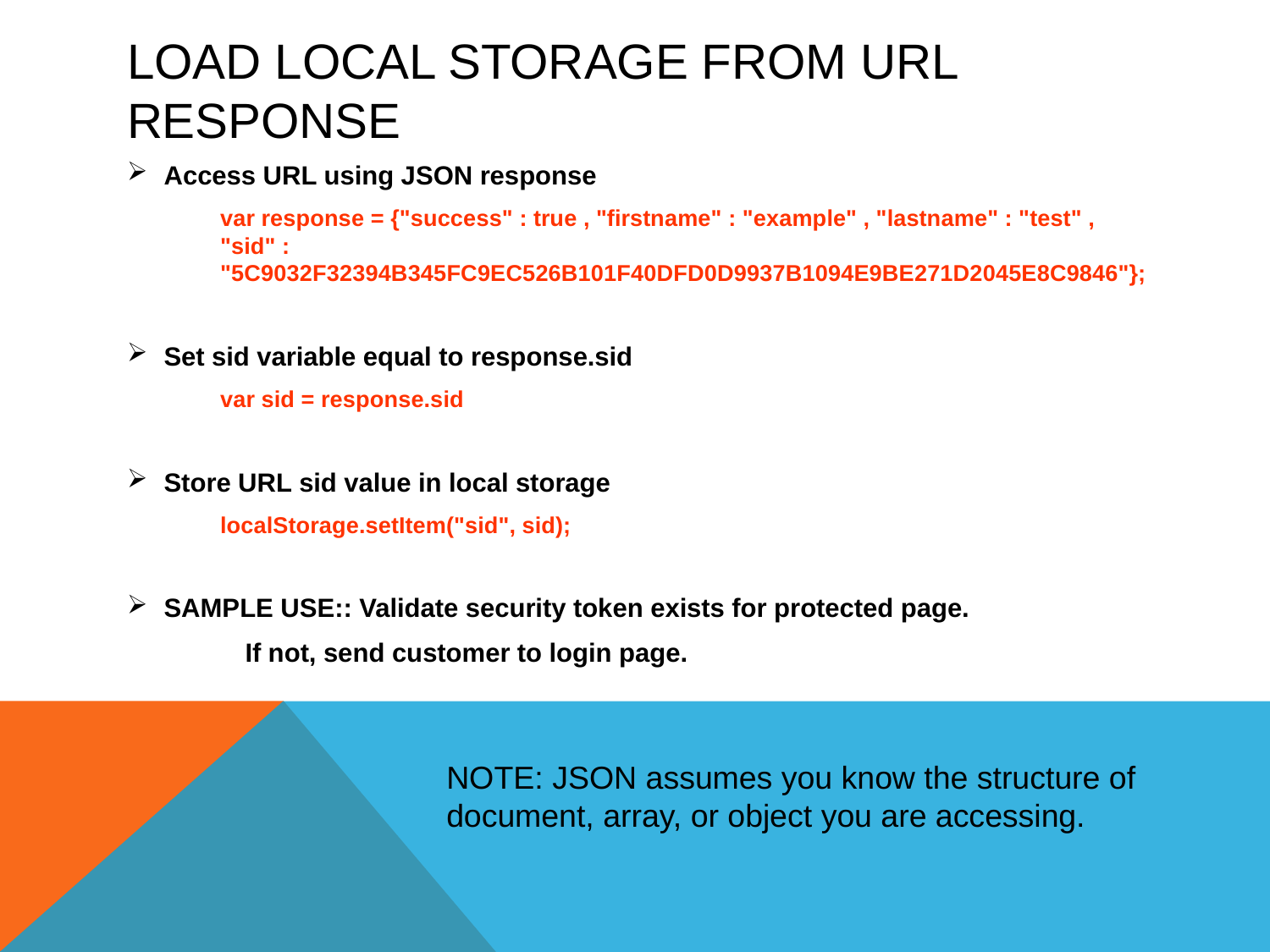

# LOAD Local Storage FROM URL RESPONSE
Access URL using JSON response
var response = {"success" : true , "firstname" : "example" , "lastname" : "test" , "sid" : "5C9032F32394B345FC9EC526B101F40DFD0D9937B1094E9BE271D2045E8C9846"};

Set sid variable equal to response.sid
var sid = response.sid

Store URL sid value in local storage
localStorage.setItem("sid", sid);

SAMPLE USE:: Validate security token exists for protected page.
		If not, send customer to login page.
NOTE: JSON assumes you know the structure of document, array, or object you are accessing.